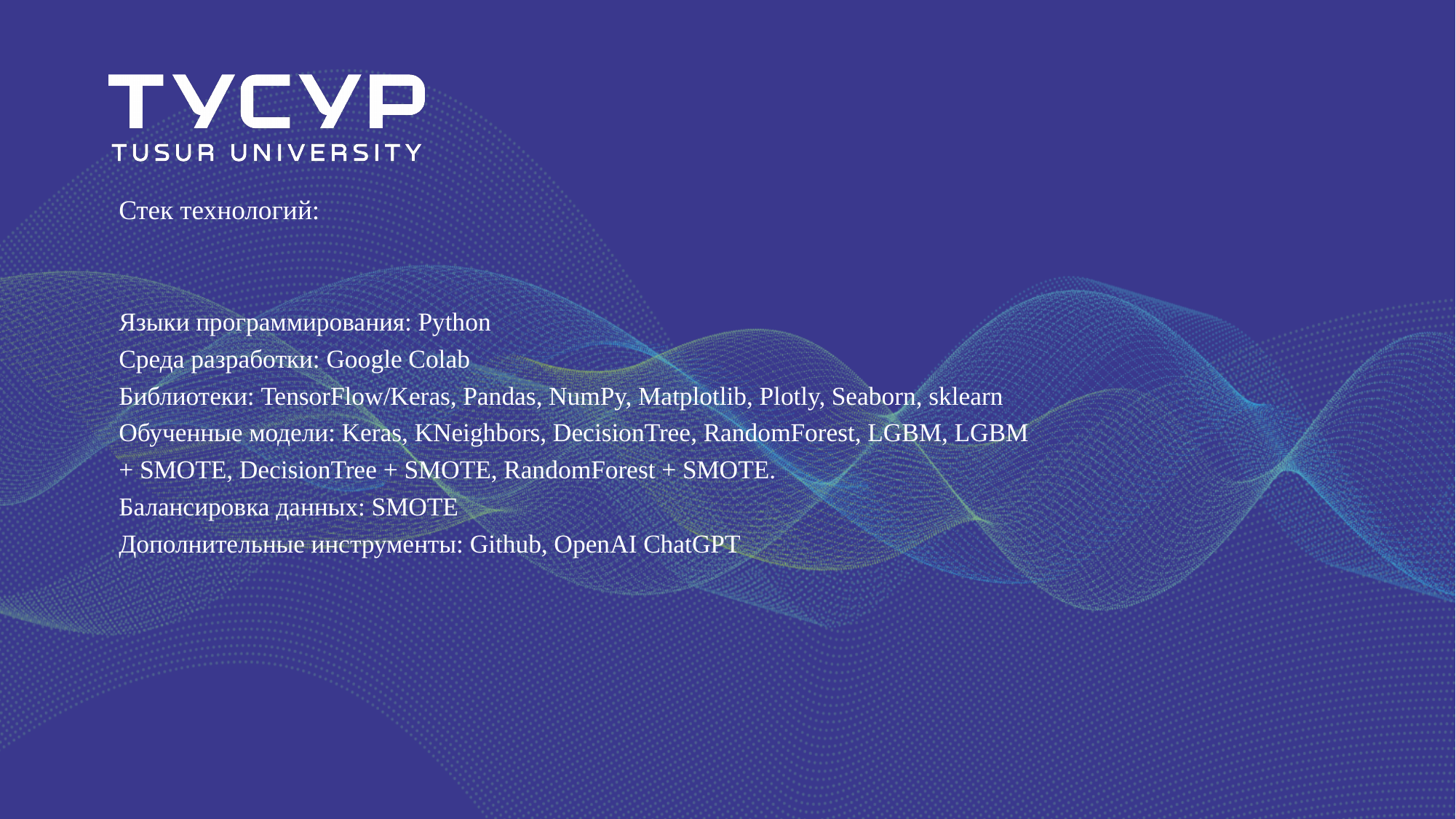

# Стек технологий:
Языки программирования: Python
Среда разработки: Google Colab
Библиотеки: TensorFlow/Keras, Pandas, NumPy, Matplotlib, Plotly, Seaborn, sklearn
Обученные модели: Keras, KNeighbors, DecisionTree, RandomForest, LGBM, LGBM + SMOTE, DecisionTree + SMOTE, RandomForest + SMOTE.
Балансировка данных: SMOTE
Дополнительные инструменты: Github, OpenAI ChatGPT